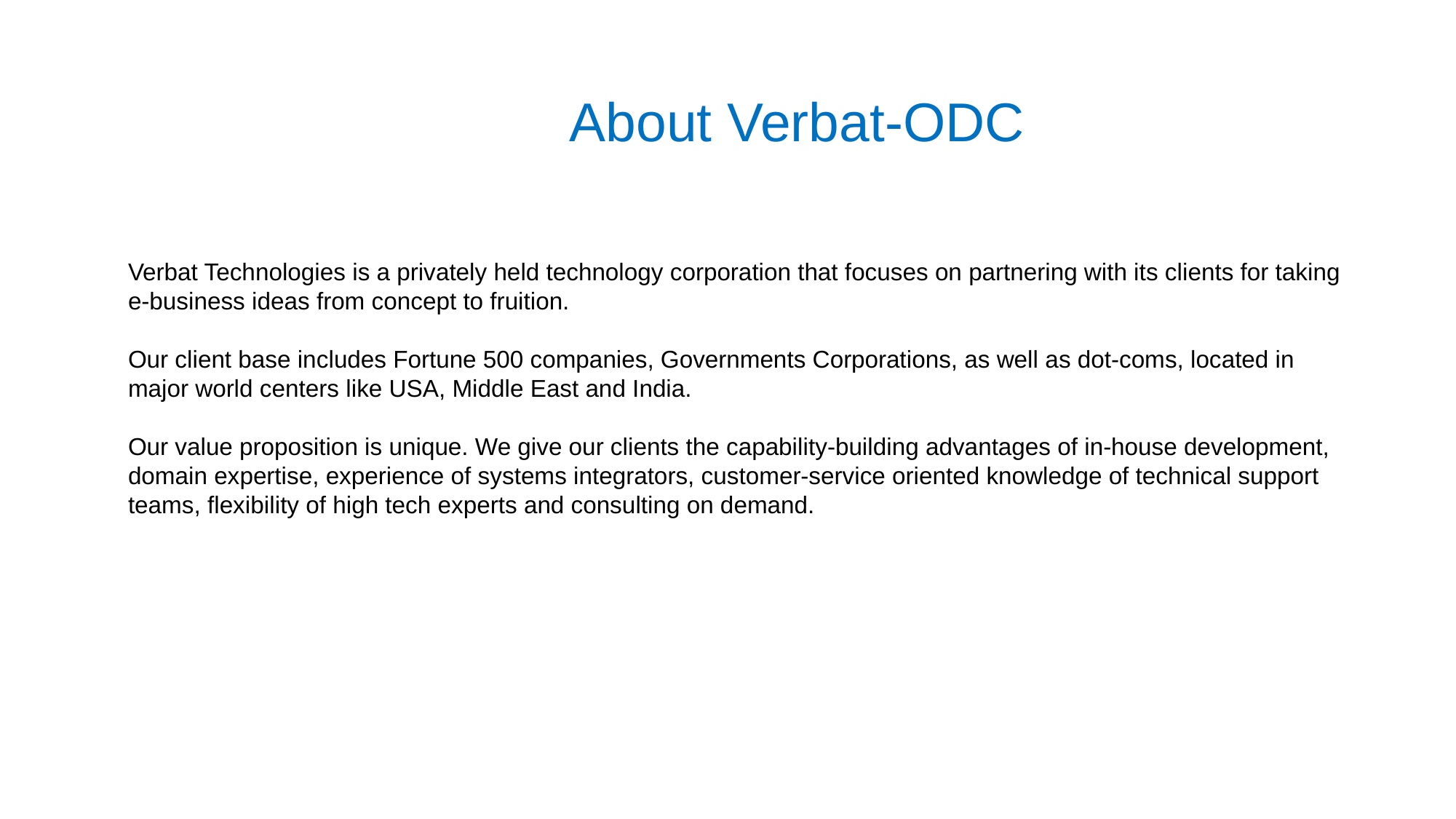

About Verbat-ODC
Verbat Technologies is a privately held technology corporation that focuses on partnering with its clients for taking e-business ideas from concept to fruition.

Our client base includes Fortune 500 companies, Governments Corporations, as well as dot-coms, located in major world centers like USA, Middle East and India.

Our value proposition is unique. We give our clients the capability-building advantages of in-house development, domain expertise, experience of systems integrators, customer-service oriented knowledge of technical support teams, flexibility of high tech experts and consulting on demand.